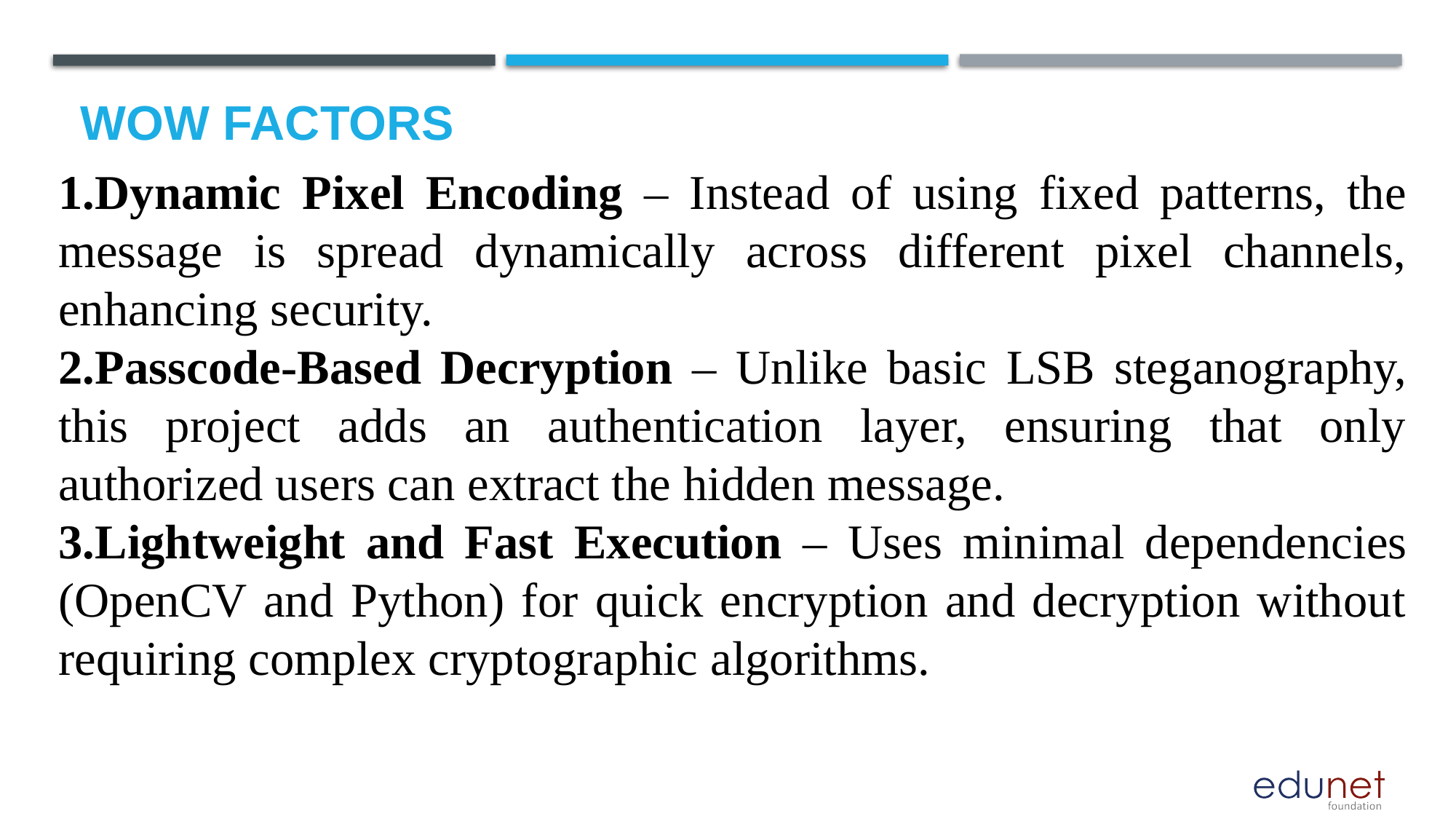

# Wow factors
Dynamic Pixel Encoding – Instead of using fixed patterns, the message is spread dynamically across different pixel channels, enhancing security.
Passcode-Based Decryption – Unlike basic LSB steganography, this project adds an authentication layer, ensuring that only authorized users can extract the hidden message.
Lightweight and Fast Execution – Uses minimal dependencies (OpenCV and Python) for quick encryption and decryption without requiring complex cryptographic algorithms.